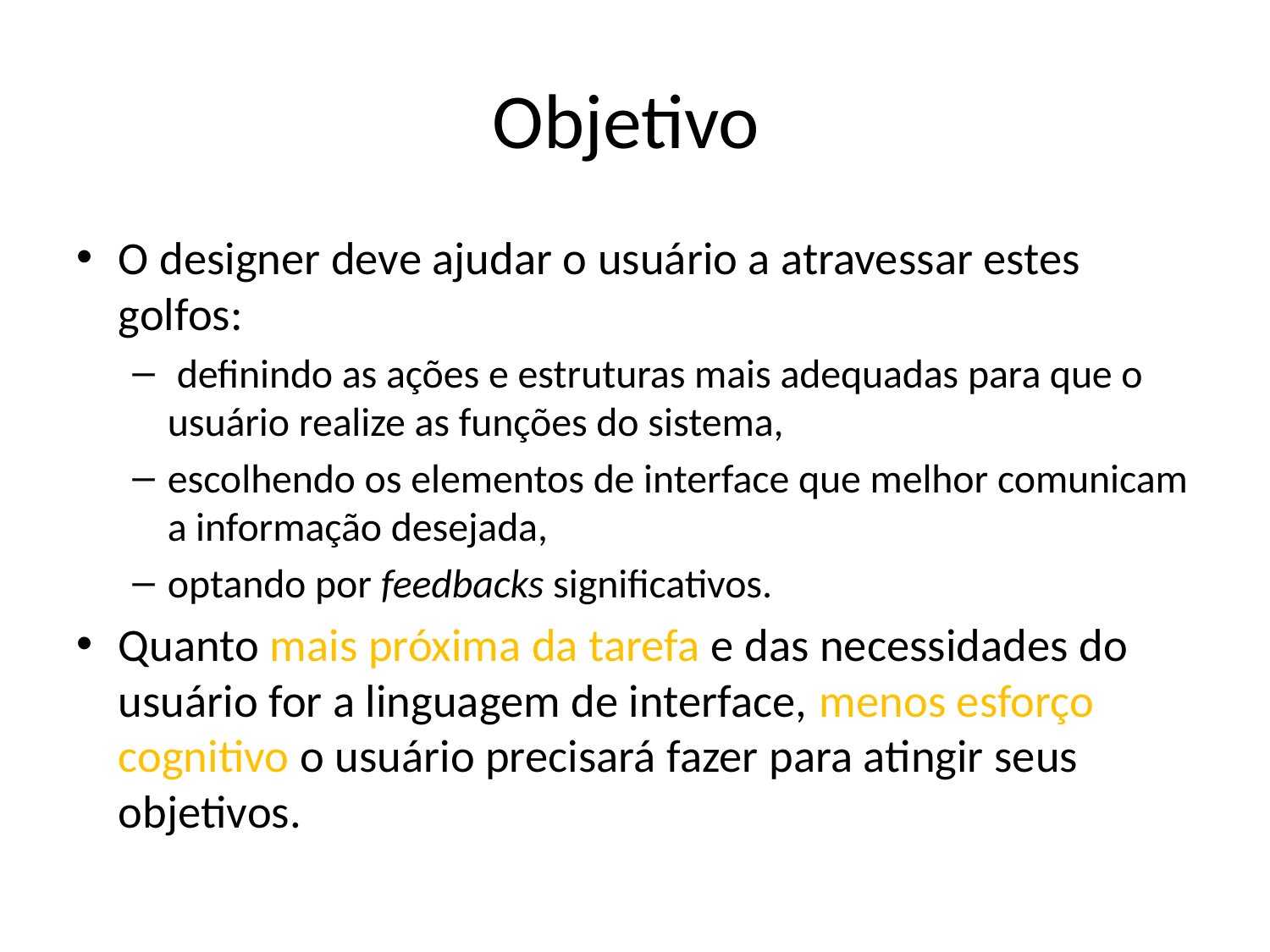

# Objetivo
O designer deve ajudar o usuário a atravessar estes golfos:
 definindo as ações e estruturas mais adequadas para que o usuário realize as funções do sistema,
escolhendo os elementos de interface que melhor comunicam a informação desejada,
optando por feedbacks significativos.
Quanto mais próxima da tarefa e das necessidades do usuário for a linguagem de interface, menos esforço cognitivo o usuário precisará fazer para atingir seus objetivos.